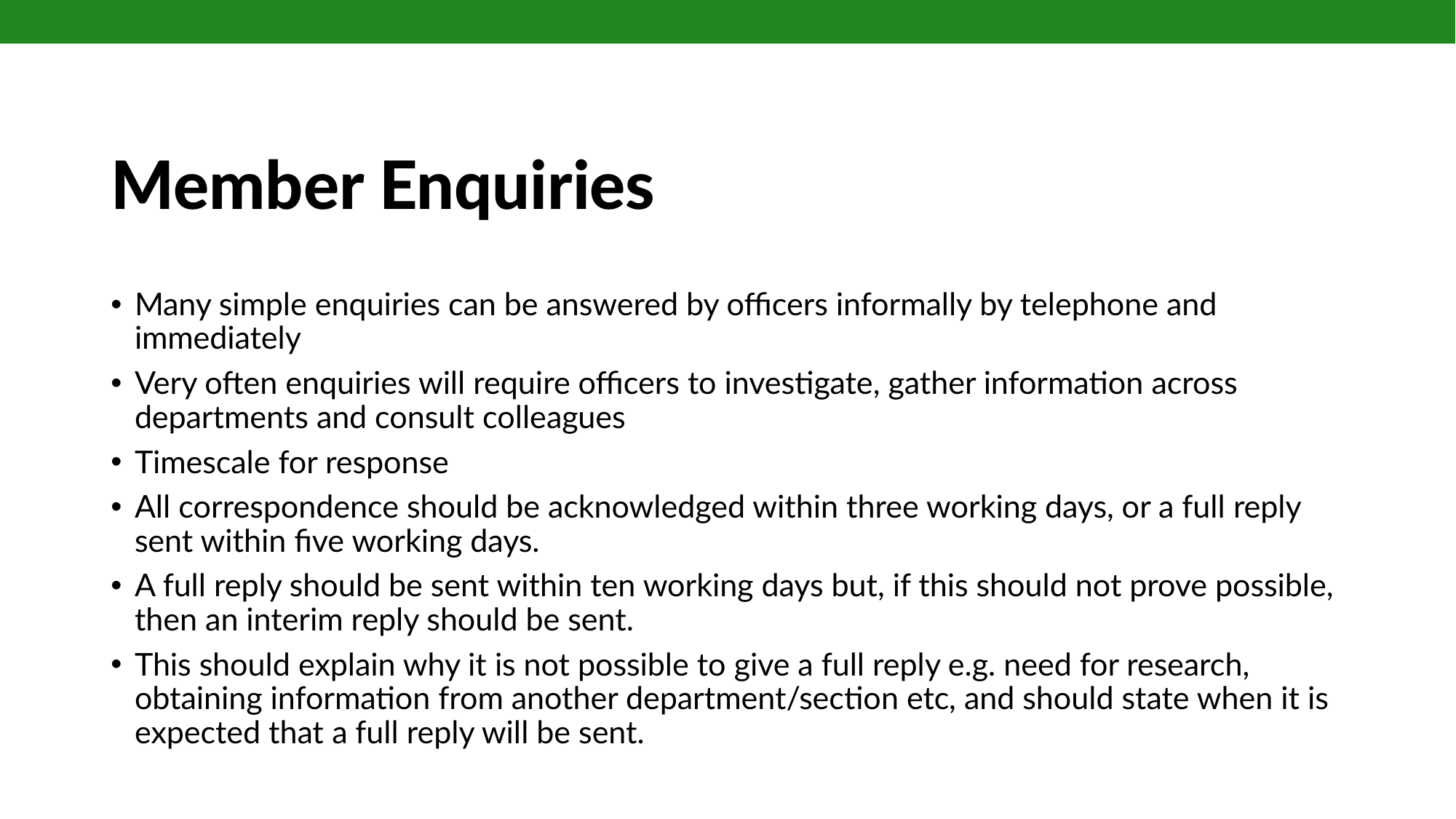

# Member Enquiries
Many simple enquiries can be answered by officers informally by telephone and immediately​
Very often enquiries will require officers to investigate, gather information across departments and consult colleagues​
Timescale for response​
All correspondence should be acknowledged within three working days, or a full reply sent within five working days. ​
A full reply should be sent within ten working days but, if this should not prove possible, then an interim reply should be sent. ​
This should explain why it is not possible to give a full reply e.g. need for research, obtaining information from another department/section etc, and should state when it is expected that a full reply will be sent.